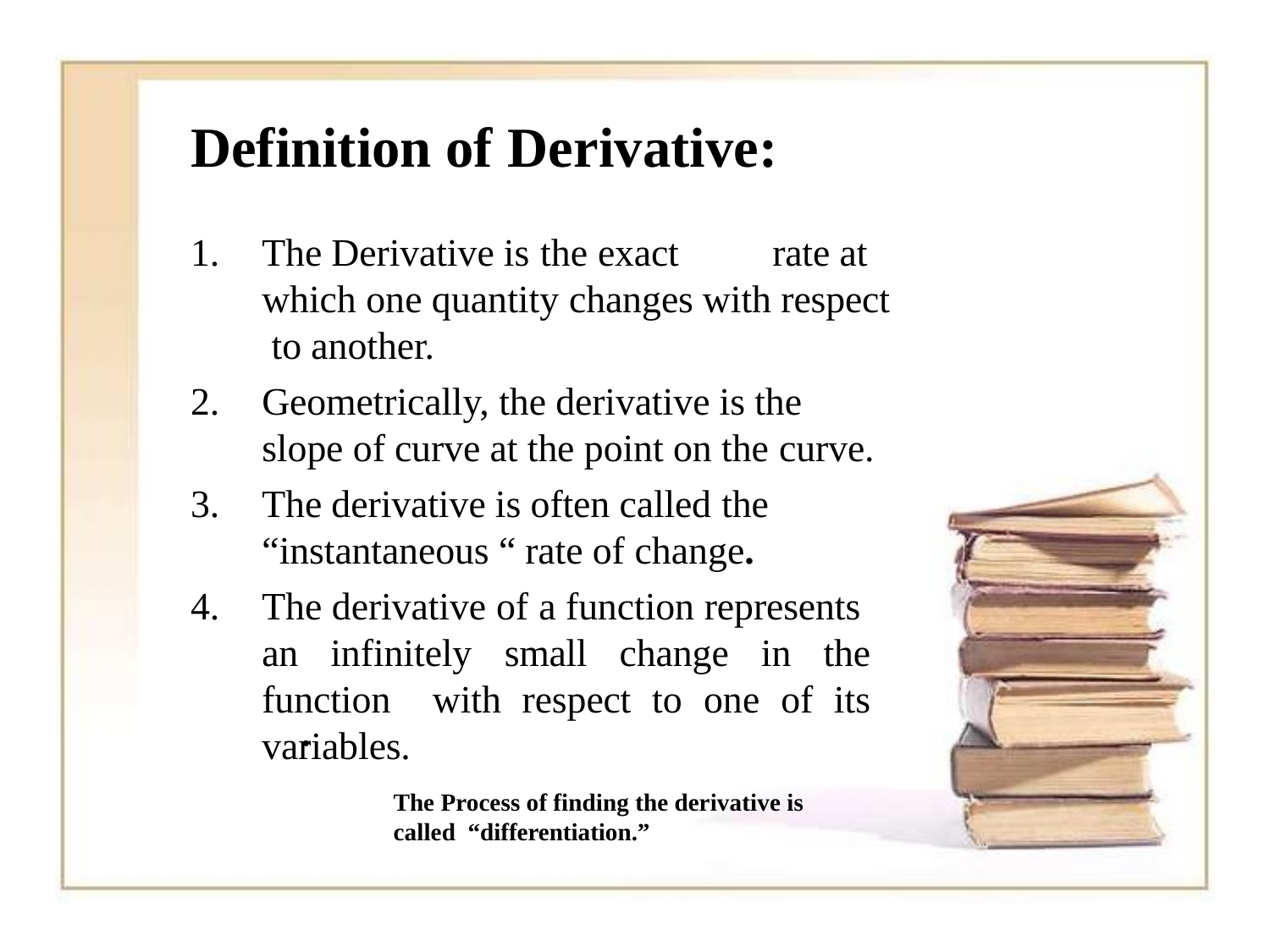

# Definition of Derivative:
The Derivative is the exact	rate at  which one quantity changes with respect  to another.
Geometrically, the derivative is the  slope of curve at the point on the curve.
The derivative is often called the
“instantaneous “ rate of change.
The derivative of a function represents  an infinitely small change in the function  with respect to one of its variables.
•
The Process of finding the derivative is called  “differentiation.”